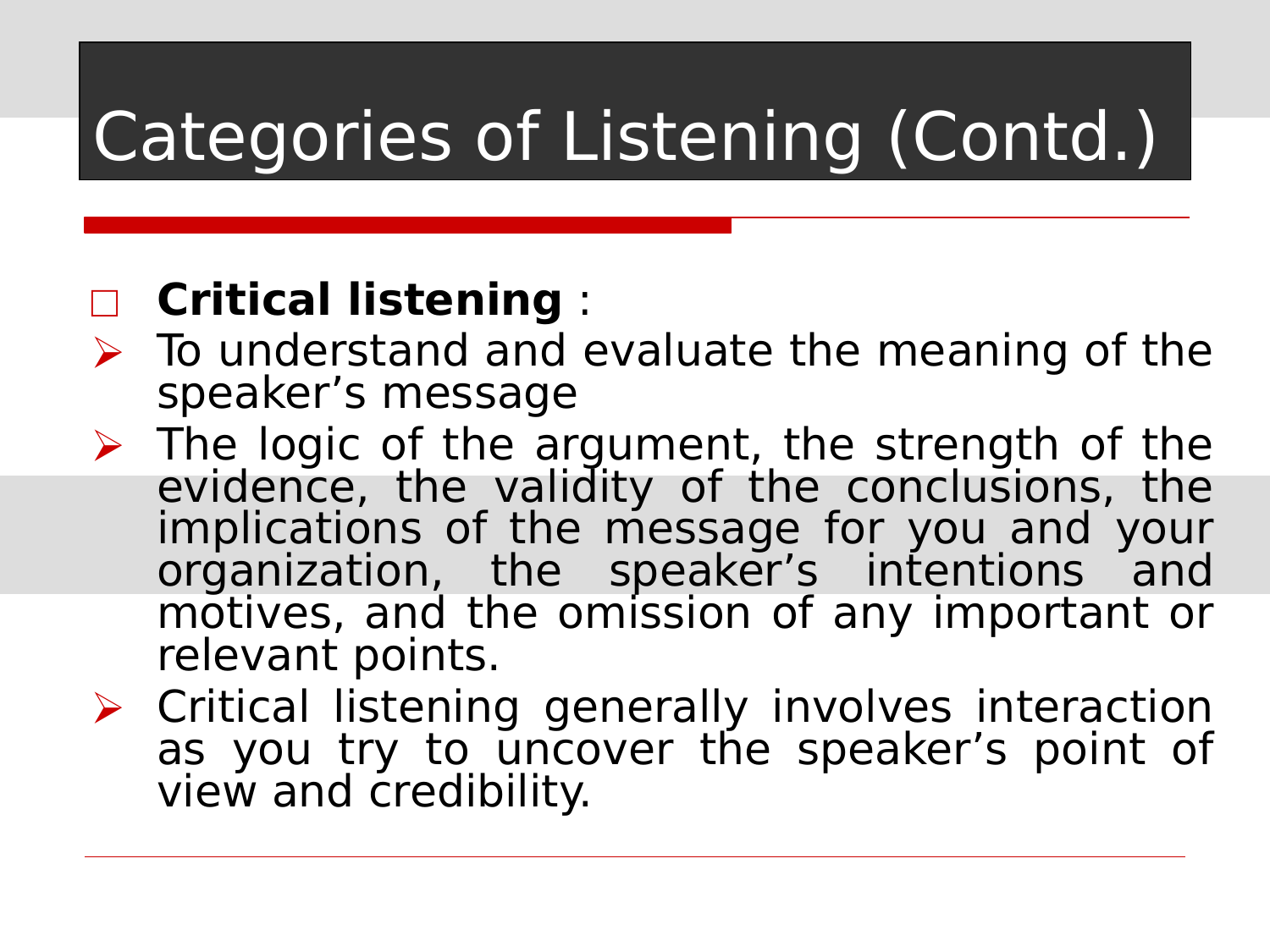

# Categories of Listening (Contd.)
Critical listening :
To understand and evaluate the meaning of the speaker’s message
The logic of the argument, the strength of the evidence, the validity of the conclusions, the implications of the message for you and your organization, the speaker’s intentions and motives, and the omission of any important or relevant points.
Critical listening generally involves interaction as you try to uncover the speaker’s point of view and credibility.